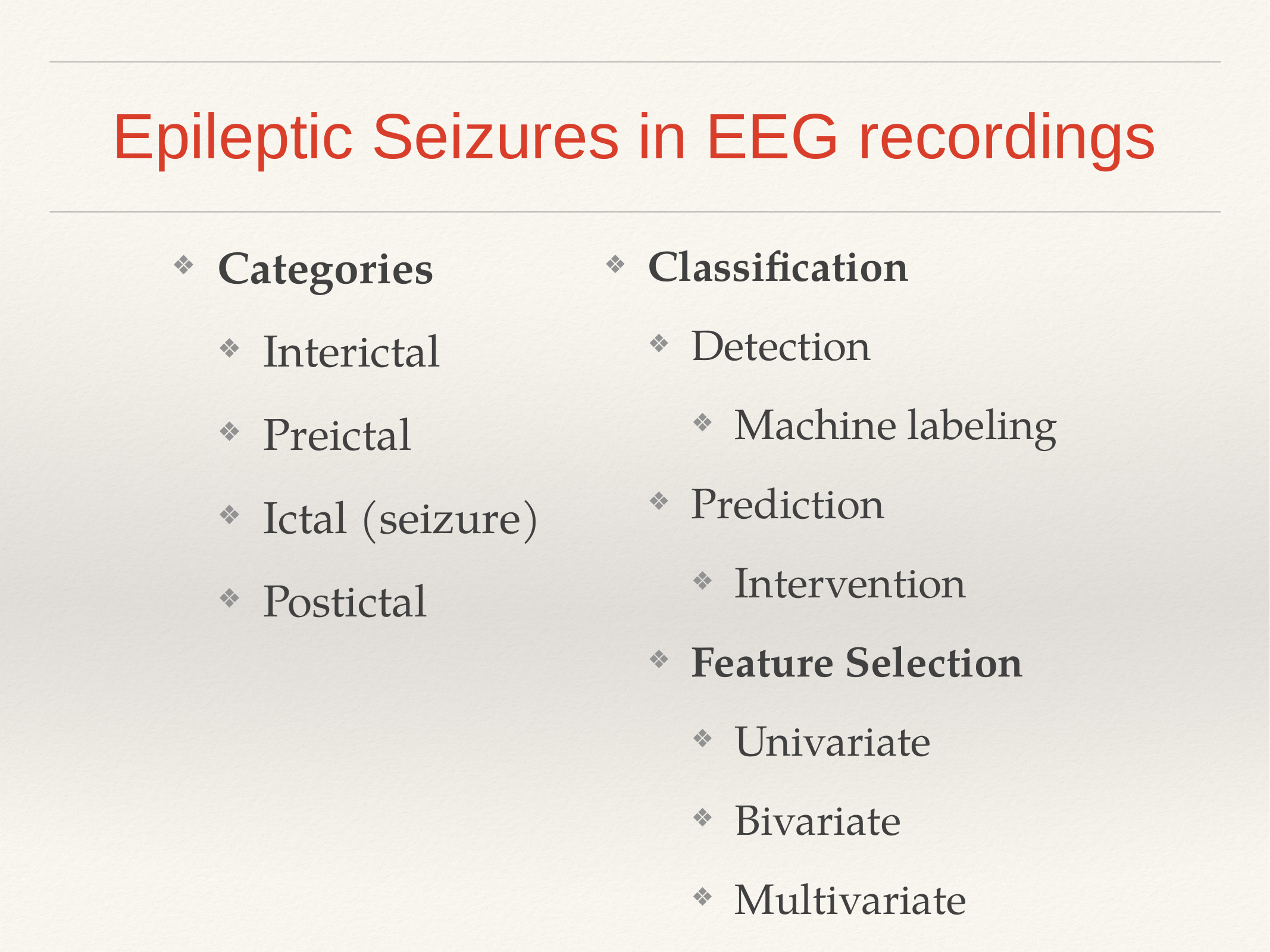

# Epileptic Seizures in EEG recordings
Categories
Interictal
Preictal
Ictal (seizure)
Postictal
Classification
Detection
Machine labeling
Prediction
Intervention
Feature Selection
Univariate
Bivariate
Multivariate